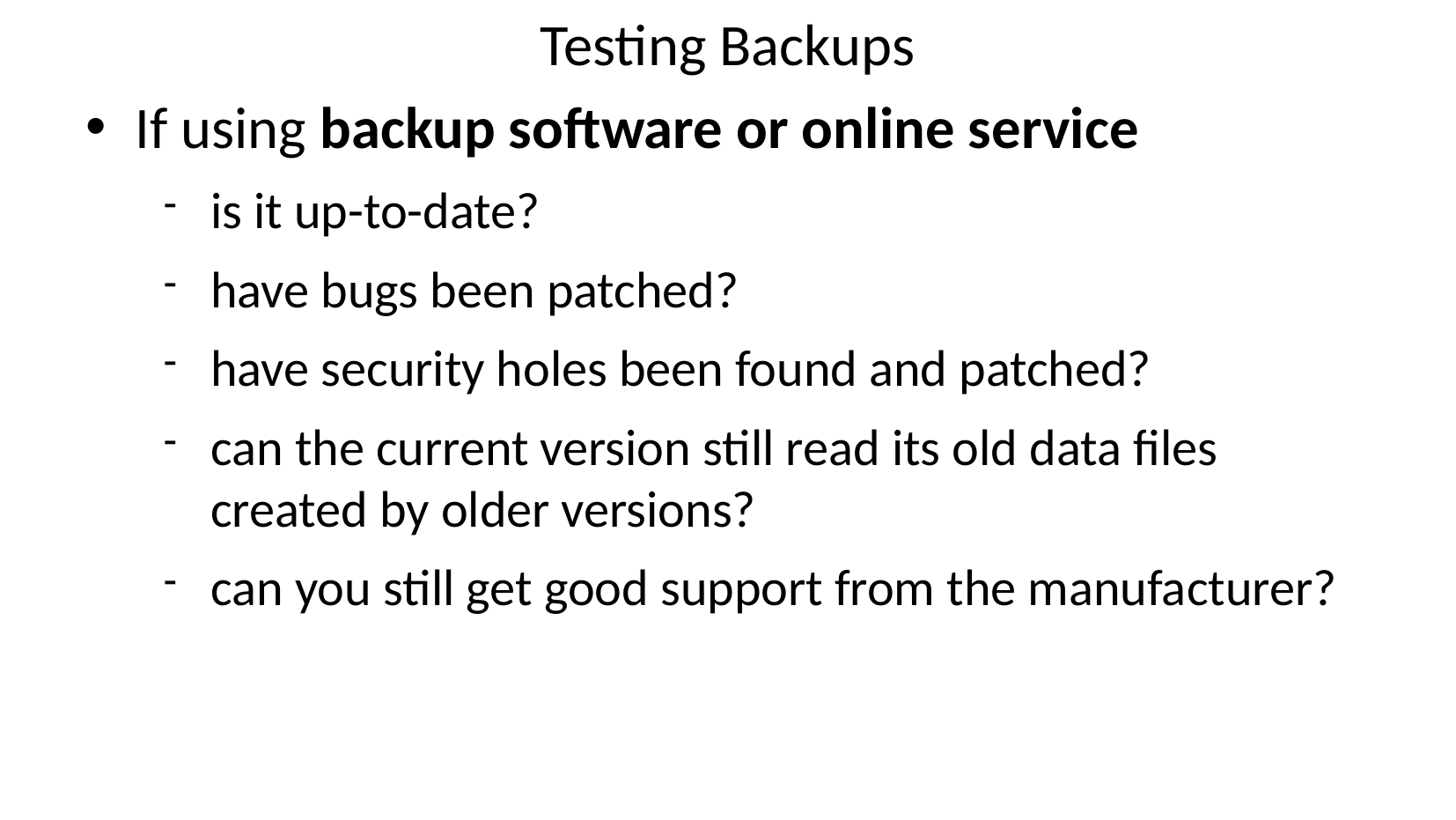

# Testing Backups
If using backup software or online service
is it up-to-date?
have bugs been patched?
have security holes been found and patched?
can the current version still read its old data files created by older versions?
can you still get good support from the manufacturer?